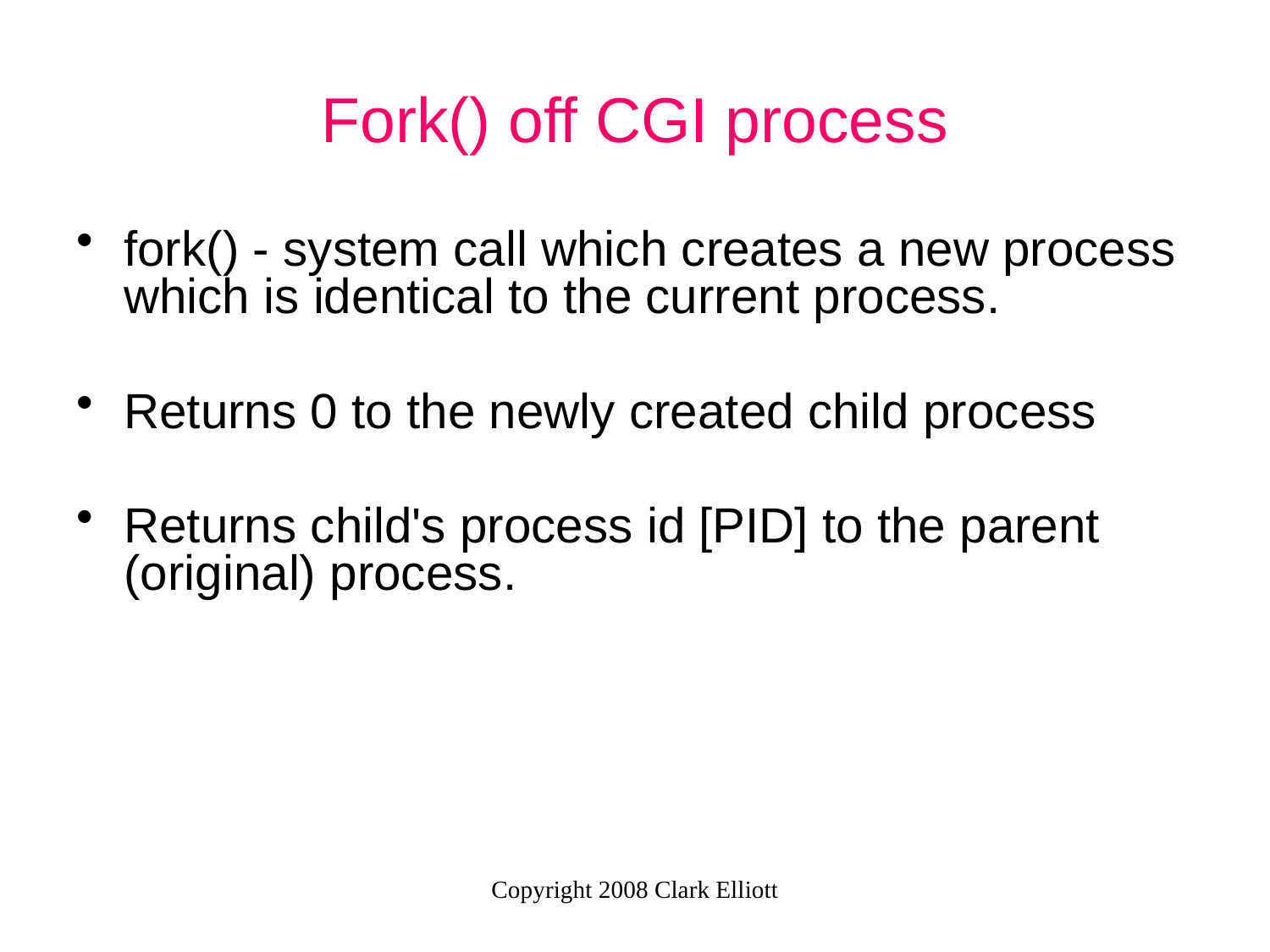

# Fork() off CGI process
fork() - system call which creates a new process which is identical to the current process.

Returns 0 to the newly created child process

Returns child's process id [PID] to the parent (original) process.
Copyright 2008 Clark Elliott